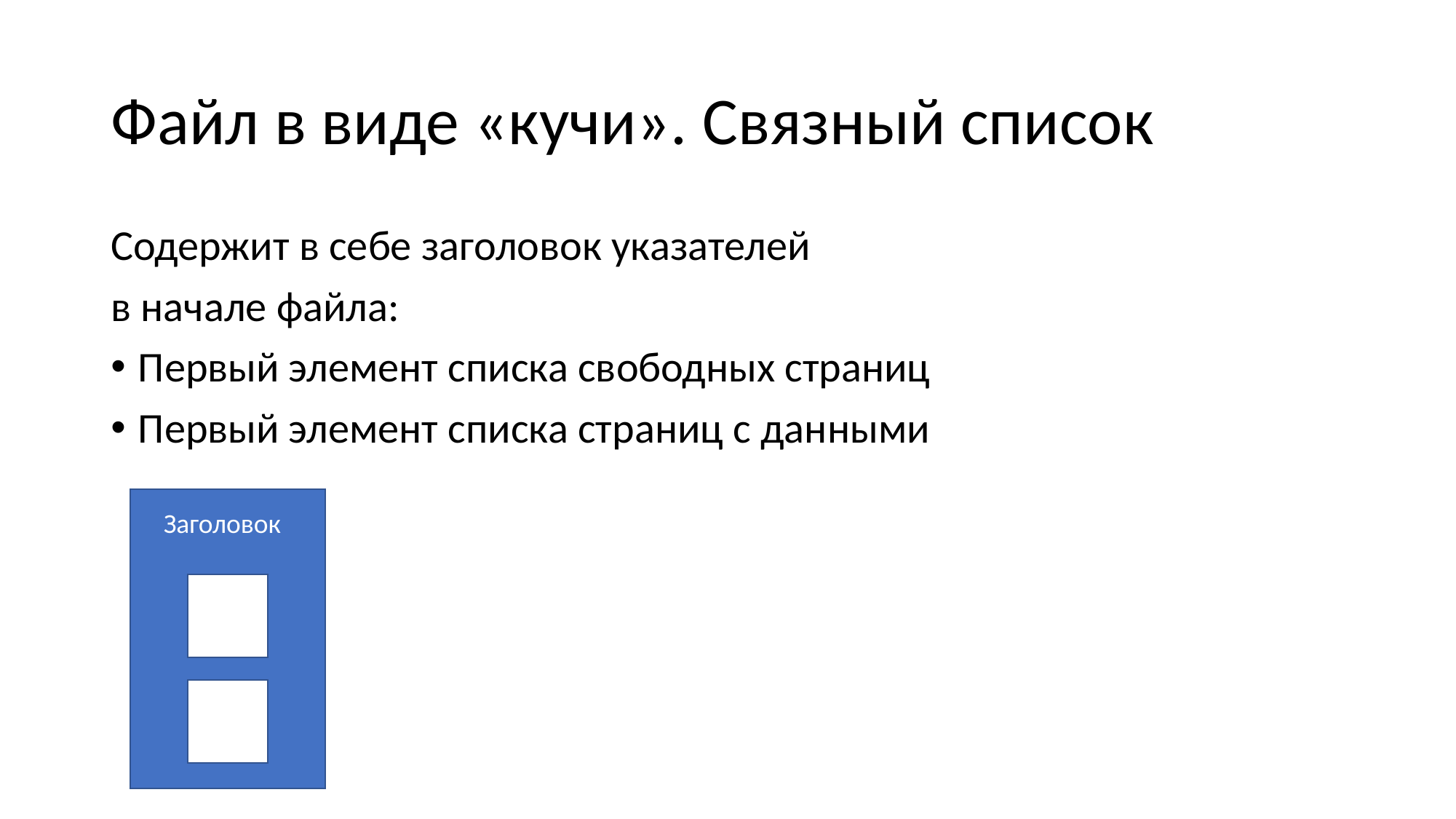

# Файл в виде «кучи». Связный список
Содержит в себе заголовок указателей
в начале файла:
Первый элемент списка свободных страниц
Первый элемент списка страниц с данными
Заголовок